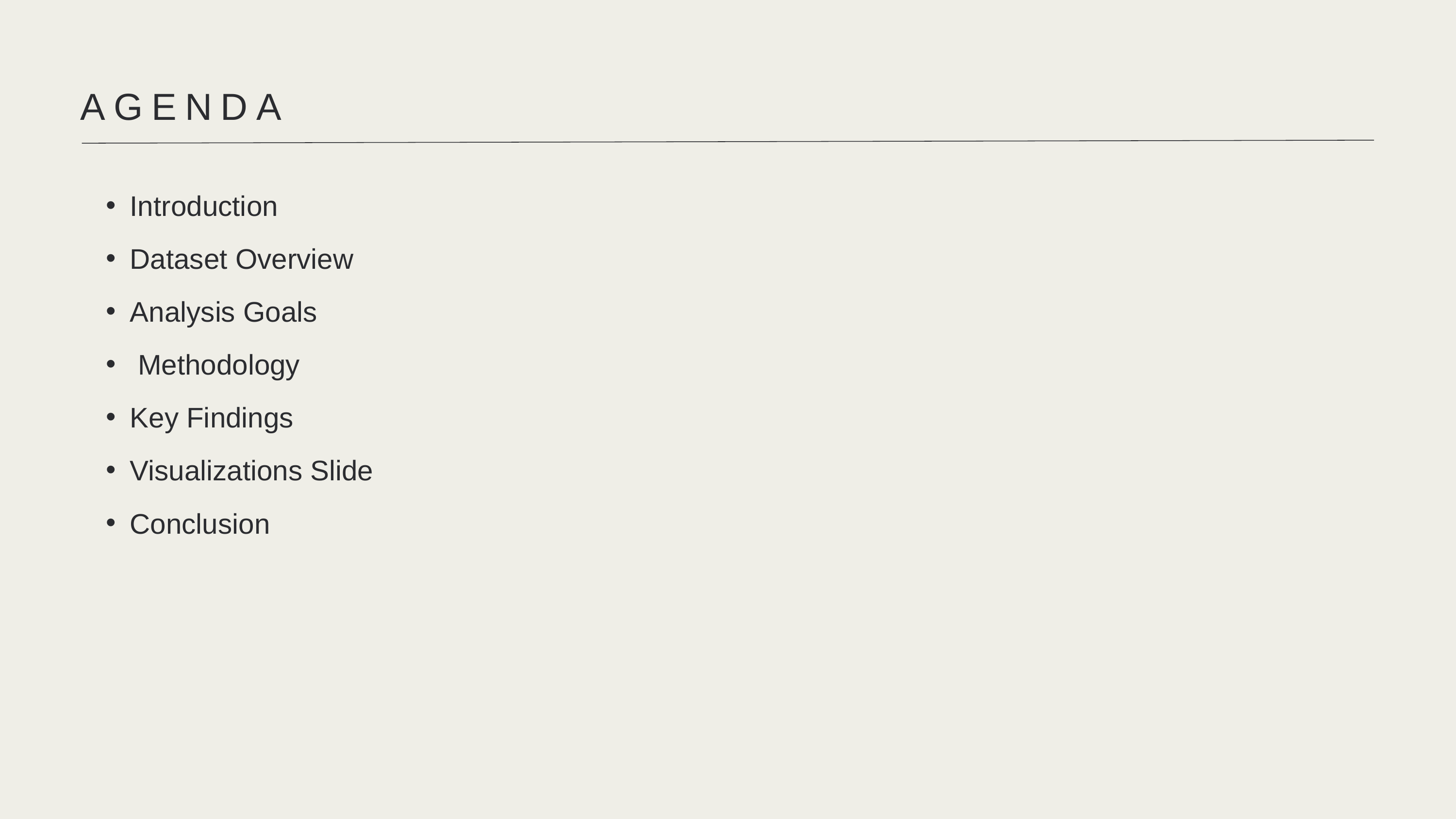

AGENDA

Introduction
Dataset Overview
Analysis Goals
 Methodology
Key Findings
Visualizations Slide
Conclusion